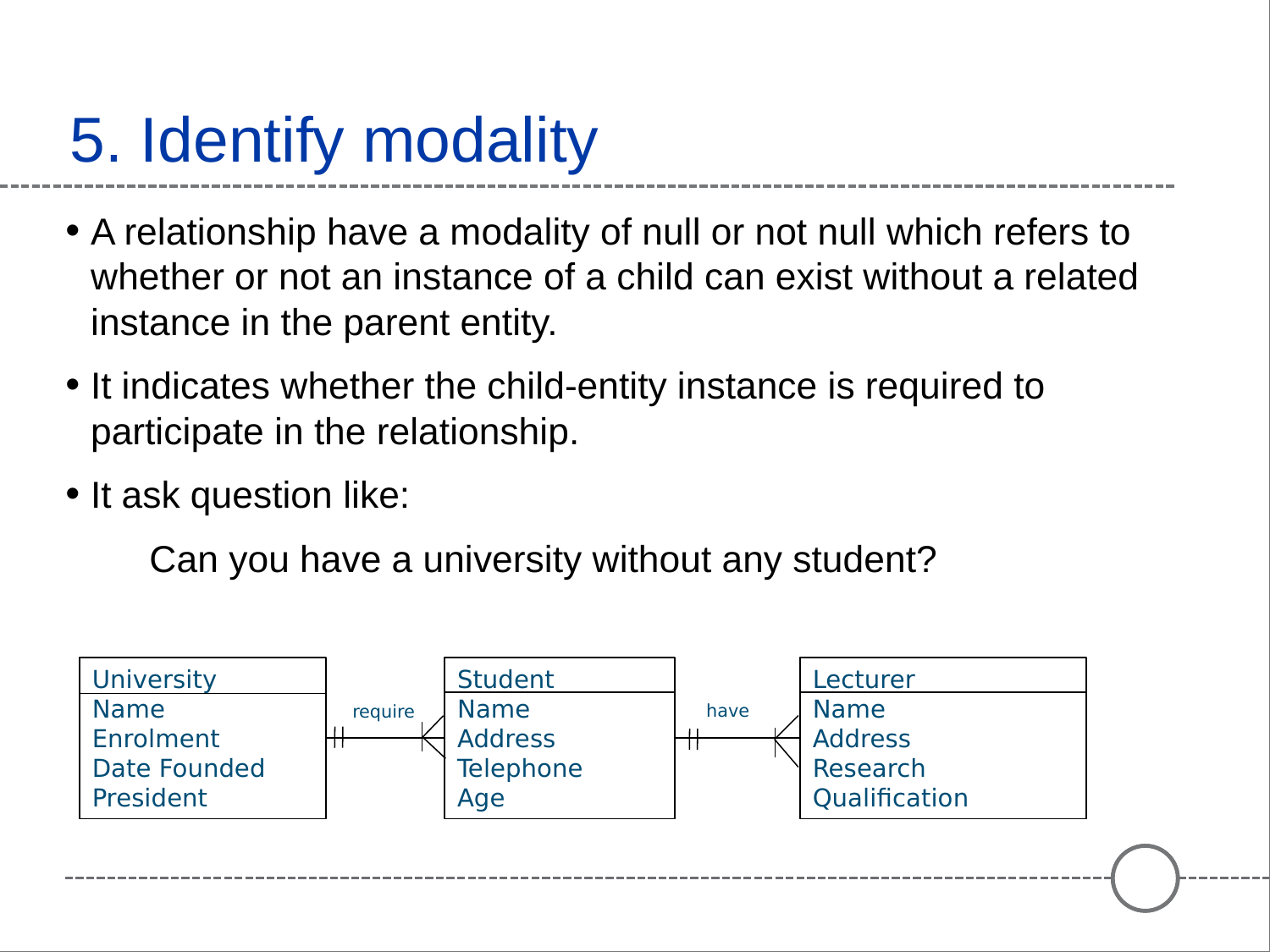

# 5. Identify modality
A relationship have a modality of null or not null which refers to whether or not an instance of a child can exist without a related instance in the parent entity.
It indicates whether the child-entity instance is required to participate in the relationship.
It ask question like:
Can you have a university without any student?
University
Name
Enrolment
Date Founded
President

Student
Name
Address
Telephone
Age
Lecturer
Name
Address
Research
Qualification
have
require